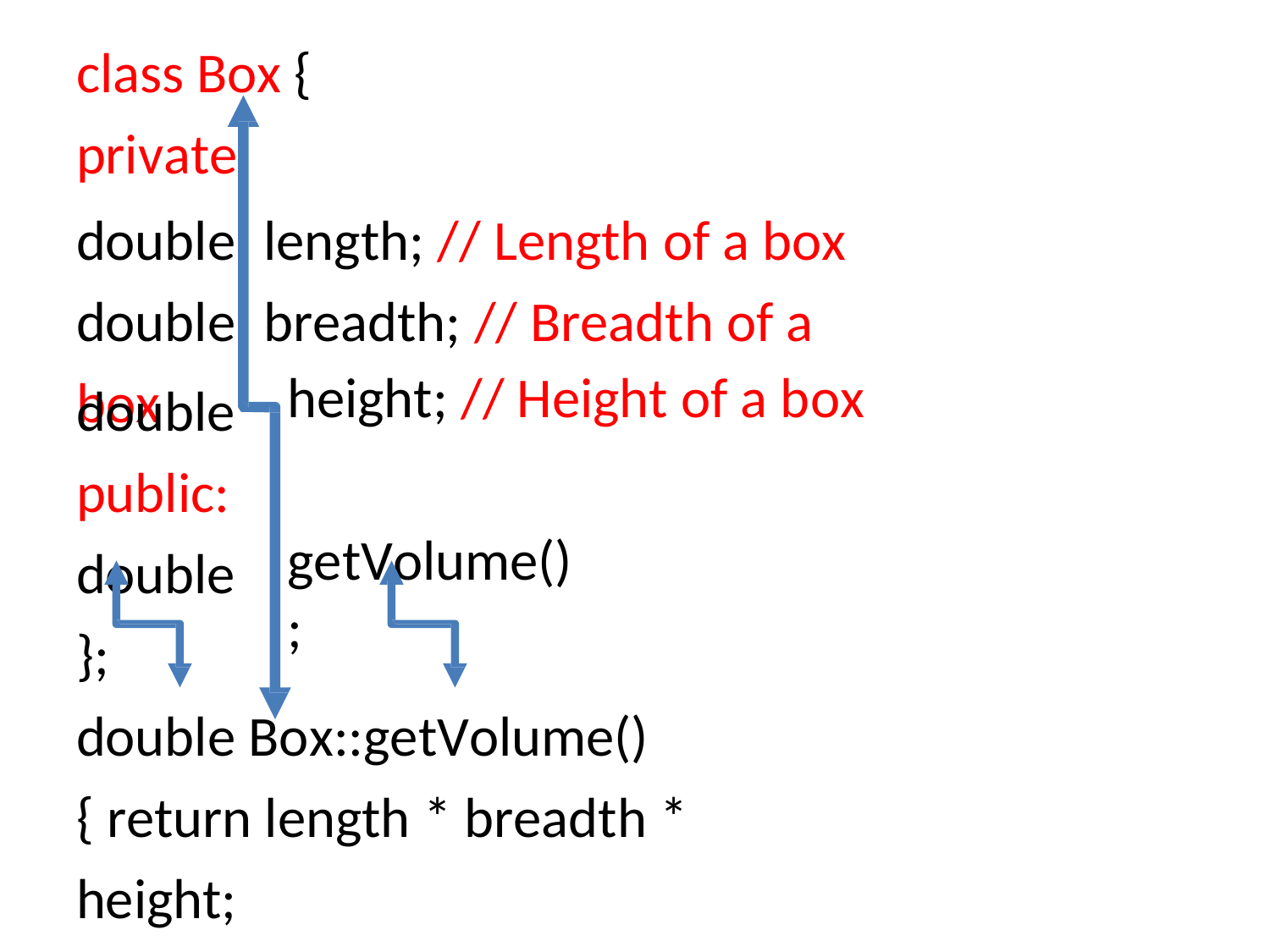

class Box {
private:
double	length; // Length of a box double	breadth; // Breadth of a box

double public: double
};
height; // Height of a box
getVolume();

double Box::getVolume() { return length * breadth * height;
}